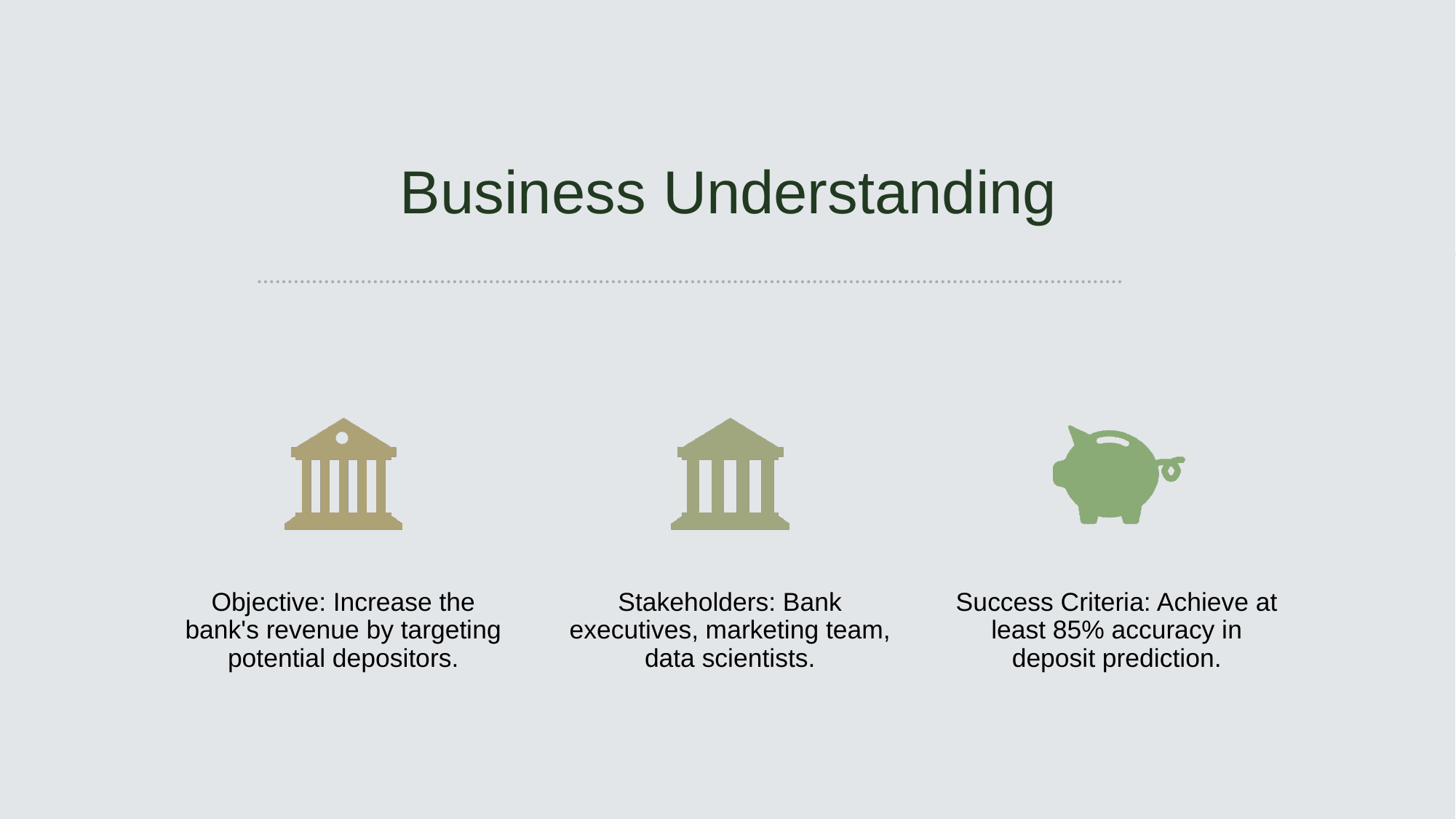

# Business Understanding
Objective: Increase the bank's revenue by targeting potential depositors.
Stakeholders: Bank executives, marketing team, data scientists.
Success Criteria: Achieve at least 85% accuracy in deposit prediction.